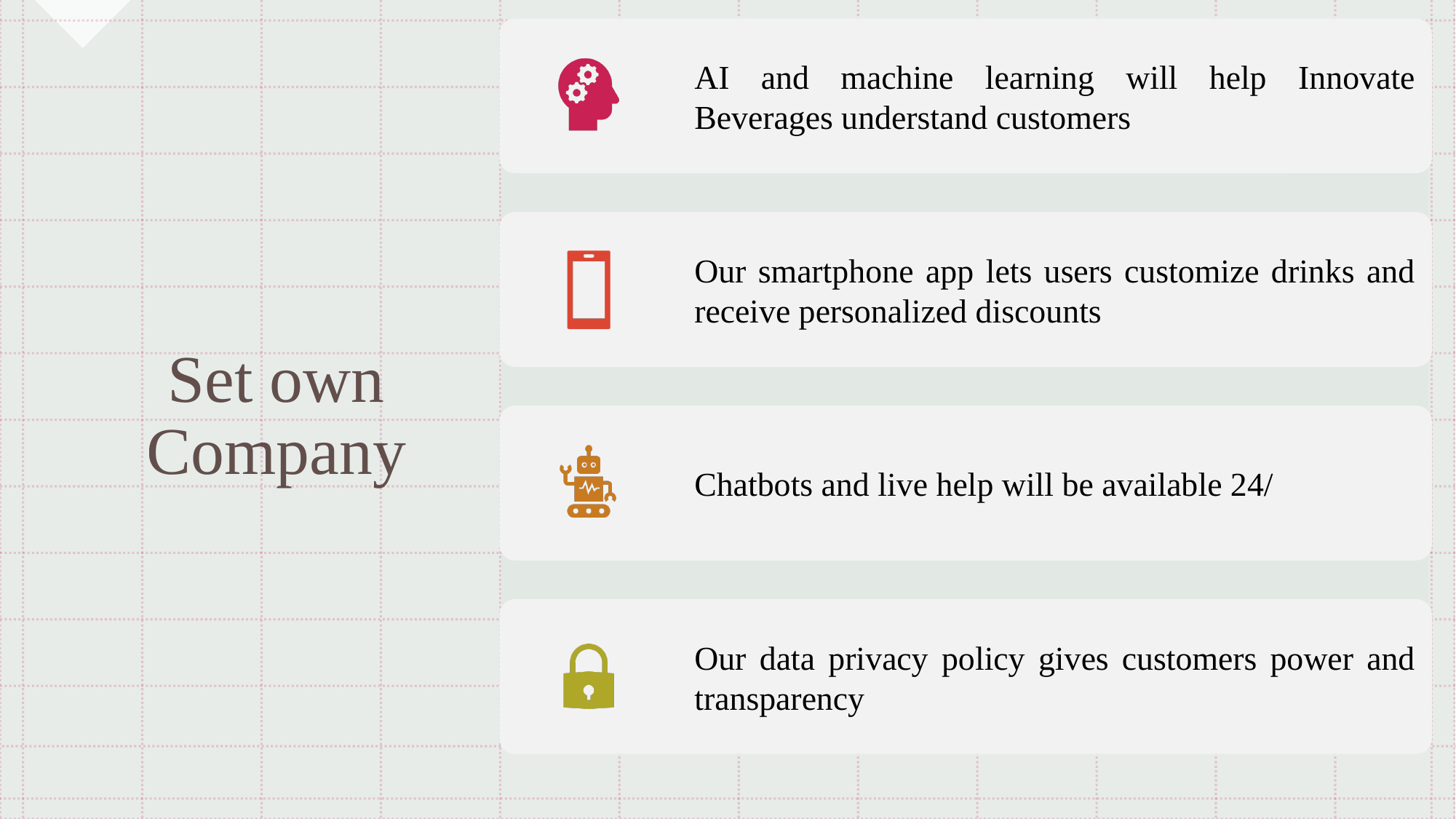

AI and machine learning will help Innovate Beverages understand customers
Our smartphone app lets users customize drinks and receive personalized discounts
Chatbots and live help will be available 24/
Our data privacy policy gives customers power and transparency

# Set own Company